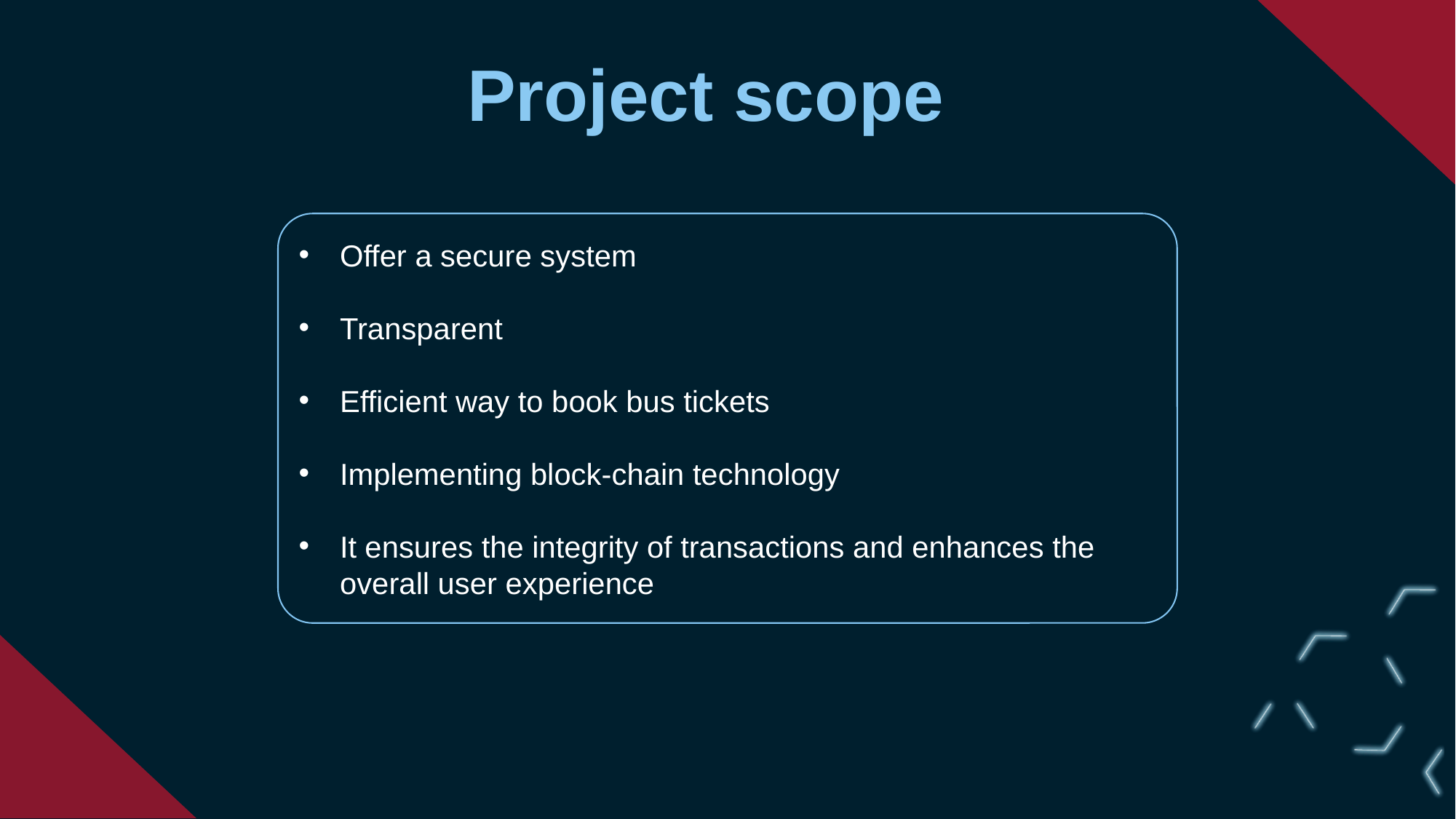

Project scope
Offer a secure system

Transparent

Efficient way to book bus tickets

Implementing block-chain technology

It ensures the integrity of transactions and enhances the overall user experience